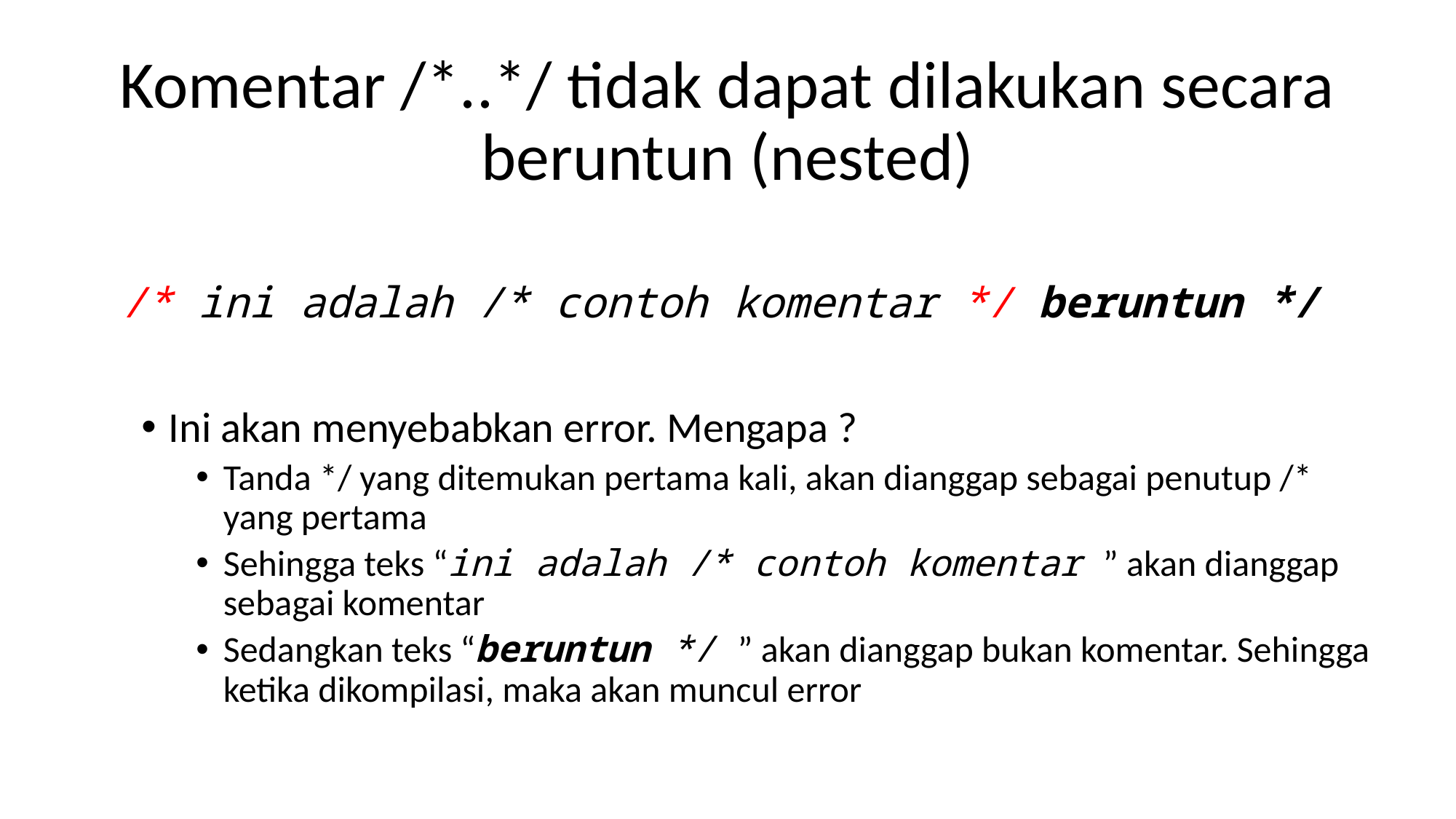

# Komentar /*..*/ tidak dapat dilakukan secara beruntun (nested)
/* ini adalah /* contoh komentar */ beruntun */
Ini akan menyebabkan error. Mengapa ?
Tanda */ yang ditemukan pertama kali, akan dianggap sebagai penutup /* yang pertama
Sehingga teks “ini adalah /* contoh komentar ” akan dianggap sebagai komentar
Sedangkan teks “beruntun */ ” akan dianggap bukan komentar. Sehingga ketika dikompilasi, maka akan muncul error